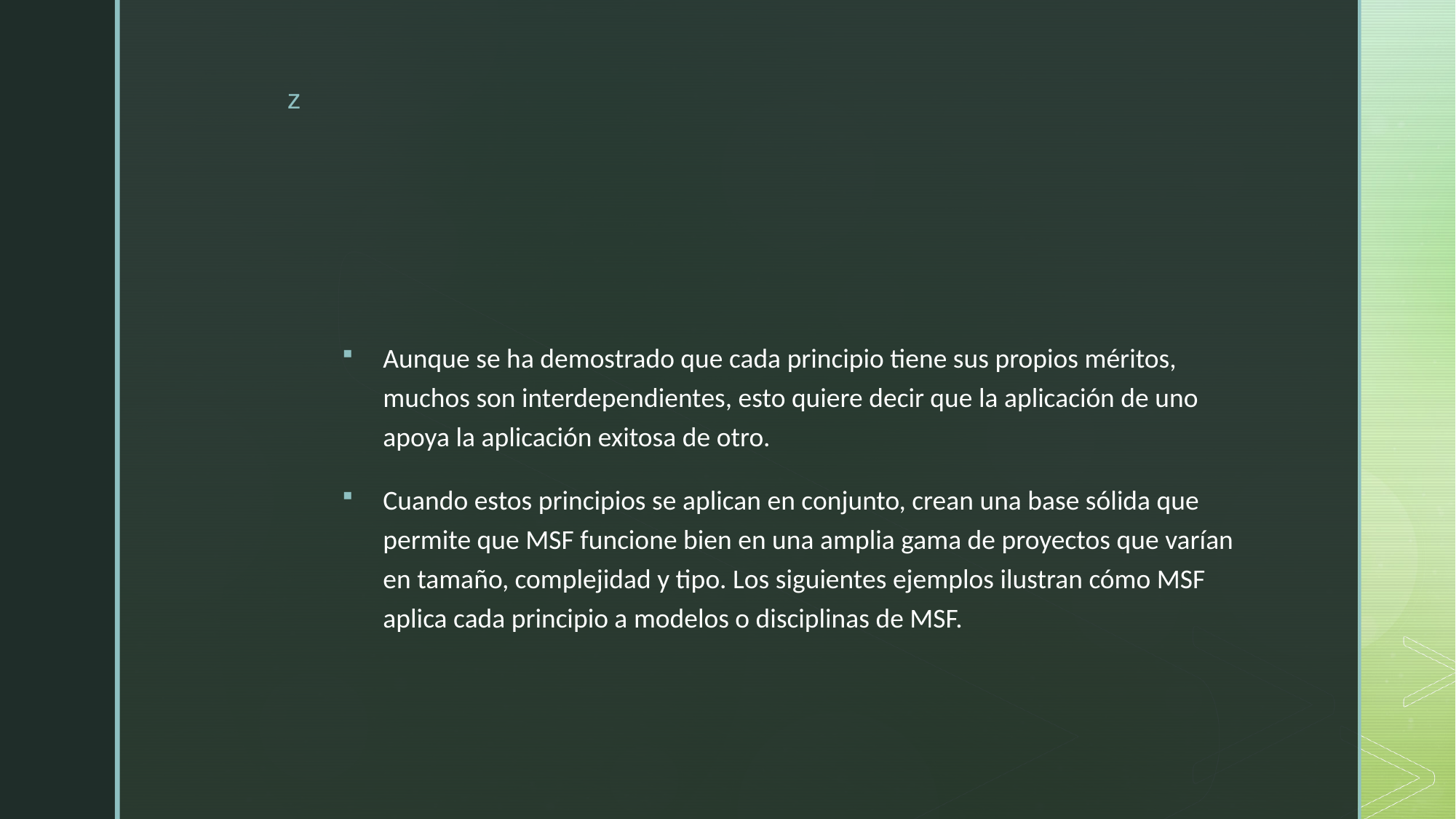

#
Aunque se ha demostrado que cada principio tiene sus propios méritos, muchos son interdependientes, esto quiere decir que la aplicación de uno apoya la aplicación exitosa de otro.
Cuando estos principios se aplican en conjunto, crean una base sólida que permite que MSF funcione bien en una amplia gama de proyectos que varían en tamaño, complejidad y tipo. Los siguientes ejemplos ilustran cómo MSF aplica cada principio a modelos o disciplinas de MSF.